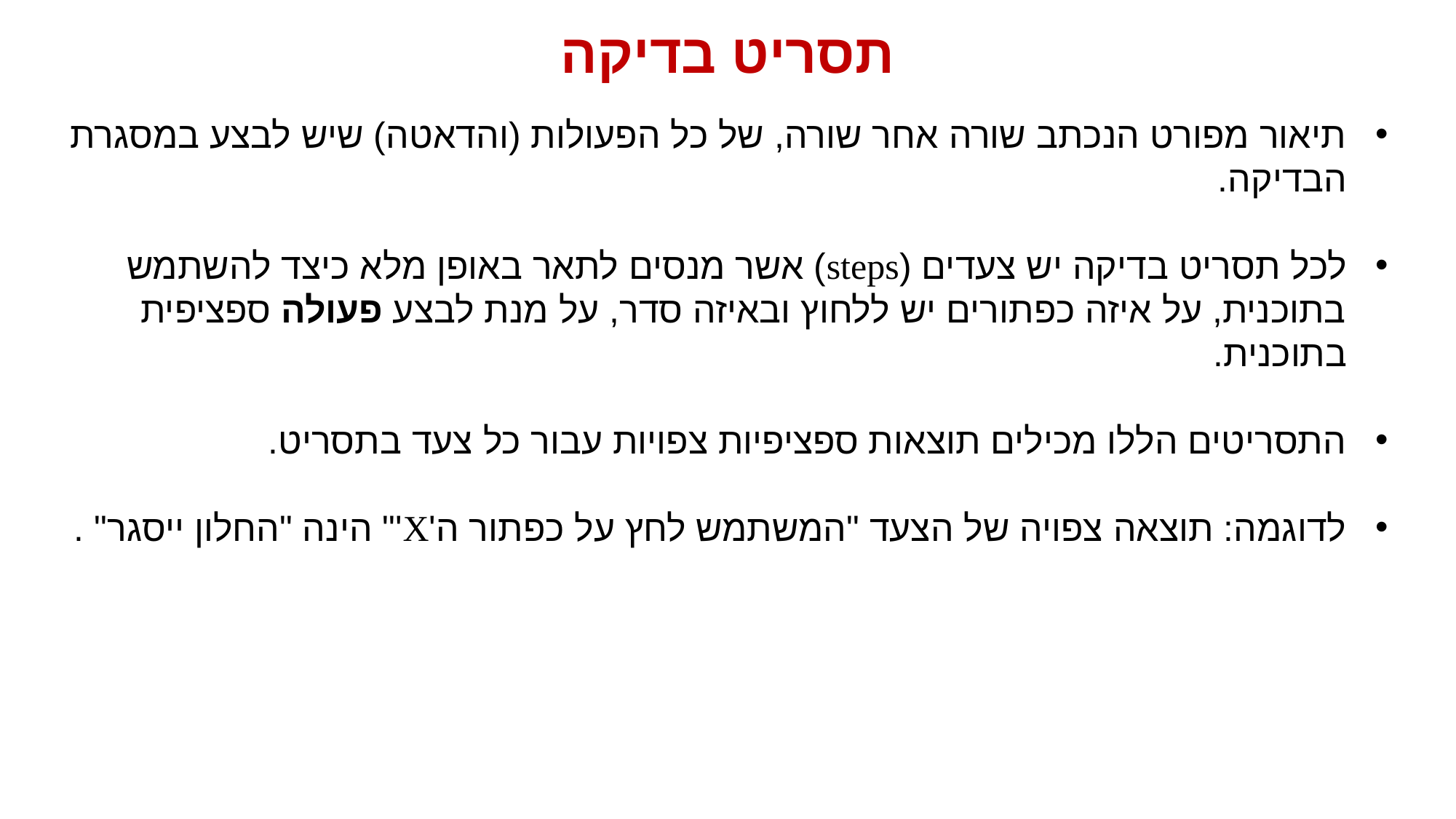

# תסריט בדיקה
תיאור מפורט הנכתב שורה אחר שורה, של כל הפעולות (והדאטה) שיש לבצע במסגרת הבדיקה.
לכל תסריט בדיקה יש צעדים (steps) אשר מנסים לתאר באופן מלא כיצד להשתמש בתוכנית, על איזה כפתורים יש ללחוץ ובאיזה סדר, על מנת לבצע פעולה ספציפית בתוכנית.
התסריטים הללו מכילים תוצאות ספציפיות צפויות עבור כל צעד בתסריט.
לדוגמה: תוצאה צפויה של הצעד "המשתמש לחץ על כפתור ה'X'" הינה "החלון ייסגר" .